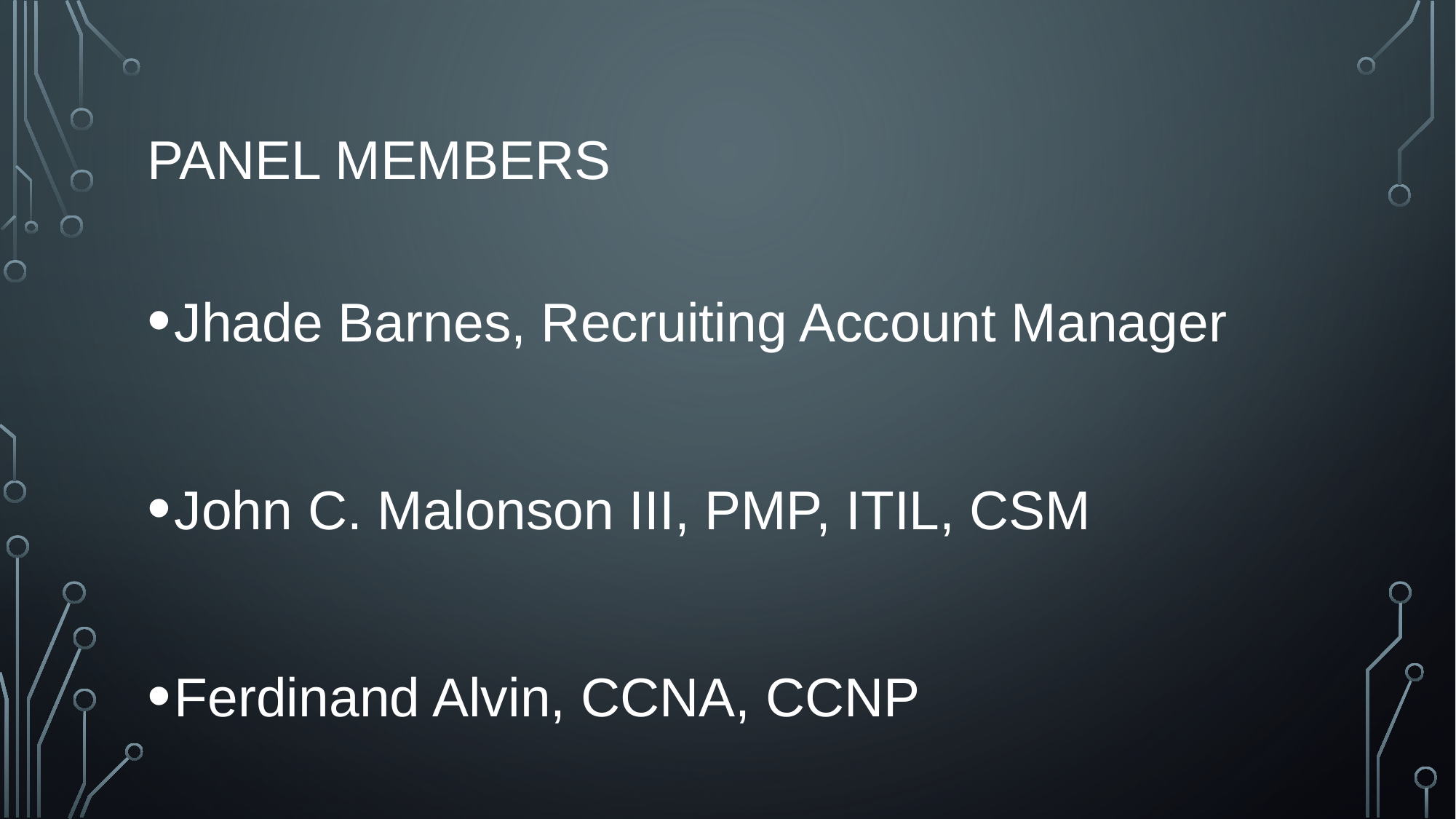

# Panel Members
Jhade Barnes, Recruiting Account Manager

John C. Malonson III, PMP, ITIL, CSM

Ferdinand Alvin, CCNA, CCNP